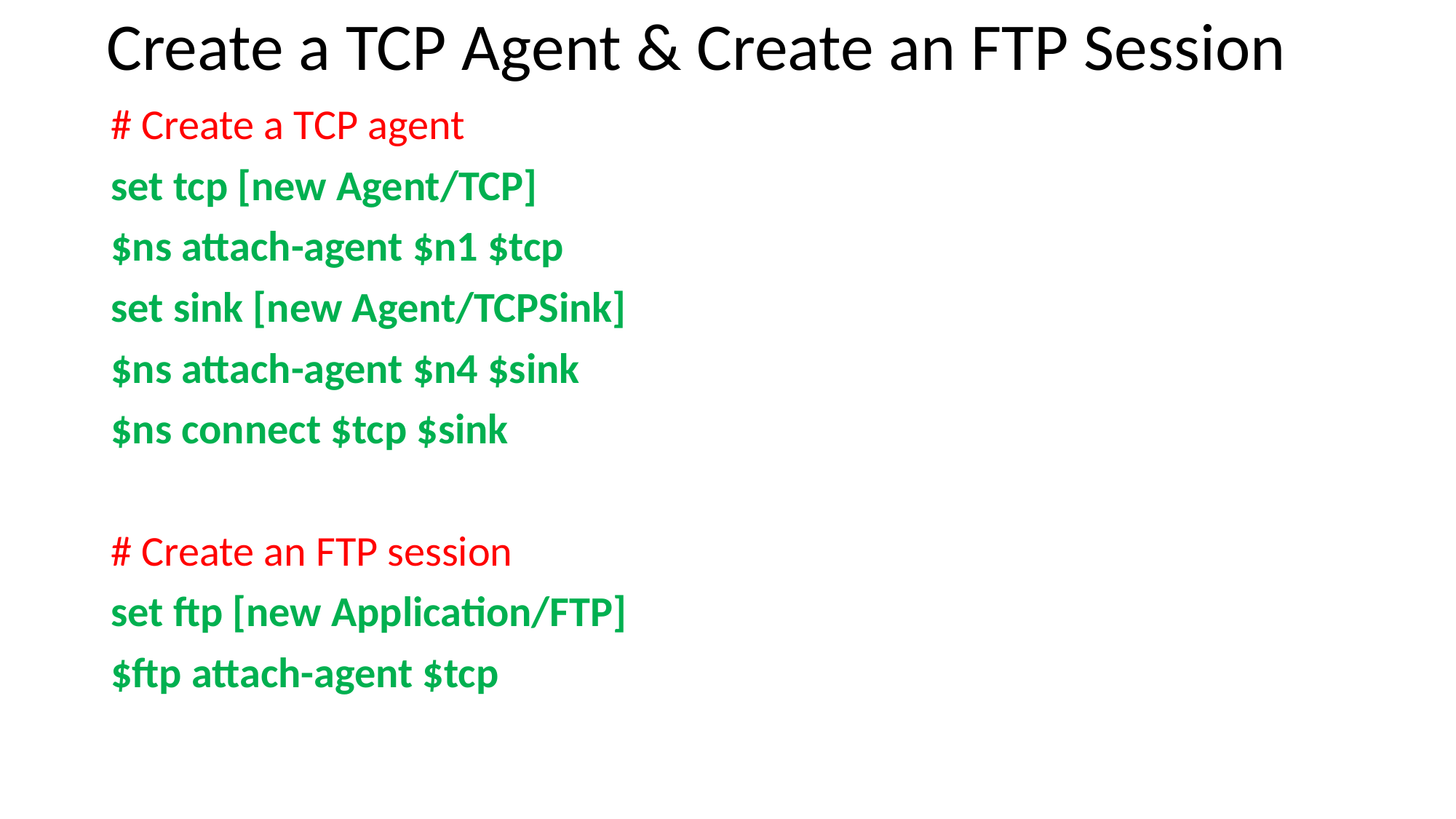

# Create a TCP Agent & Create an FTP Session
# Create a TCP agent
set tcp [new Agent/TCP]
$ns attach-agent $n1 $tcp
set sink [new Agent/TCPSink]
$ns attach-agent $n4 $sink
$ns connect $tcp $sink

# Create an FTP session
set ftp [new Application/FTP]
$ftp attach-agent $tcp